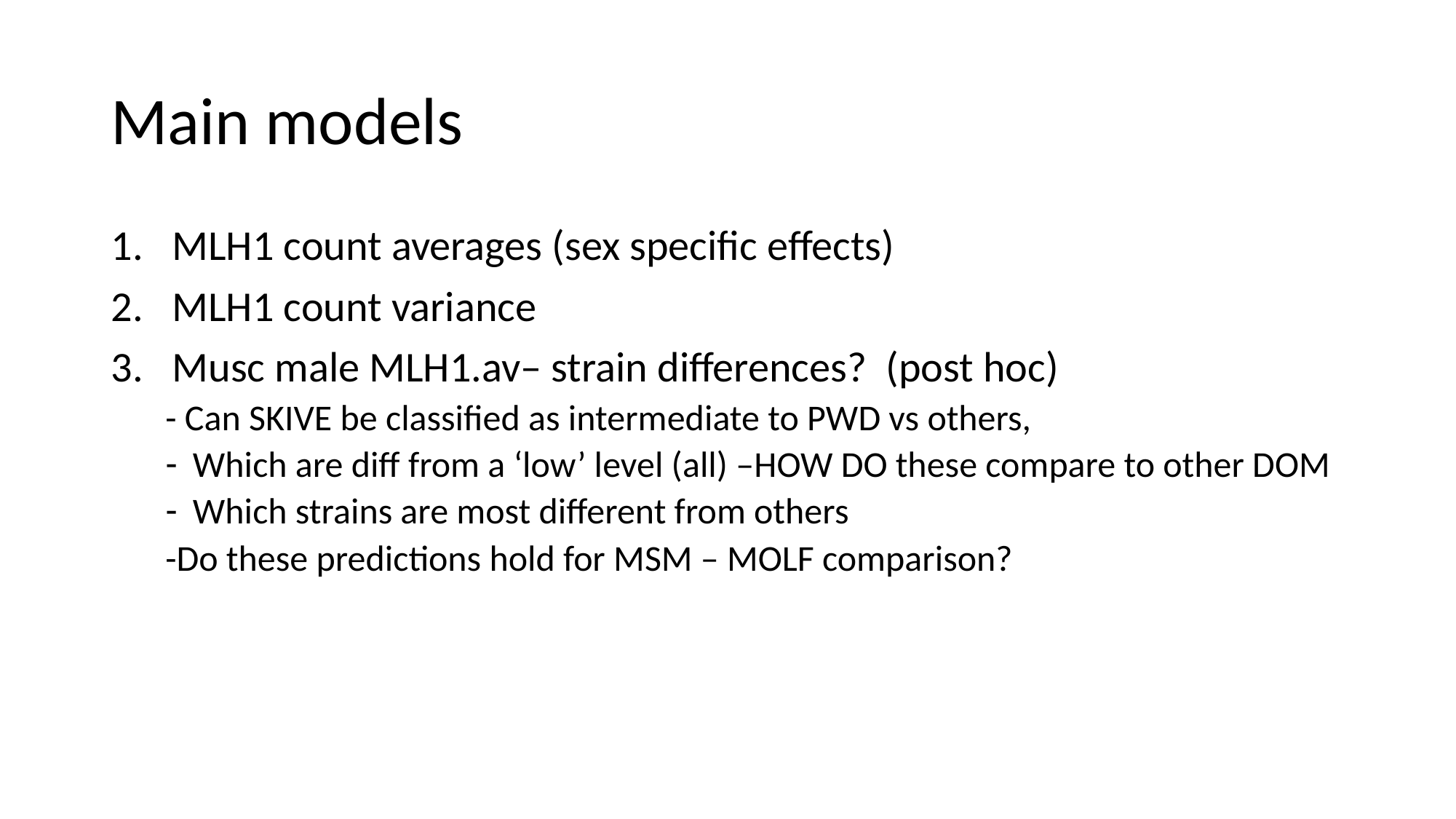

# Main models
MLH1 count averages (sex specific effects)
MLH1 count variance
Musc male MLH1.av– strain differences?  (post hoc)
- Can SKIVE be classified as intermediate to PWD vs others,
Which are diff from a ‘low’ level (all) –HOW DO these compare to other DOM
Which strains are most different from others
-Do these predictions hold for MSM – MOLF comparison?